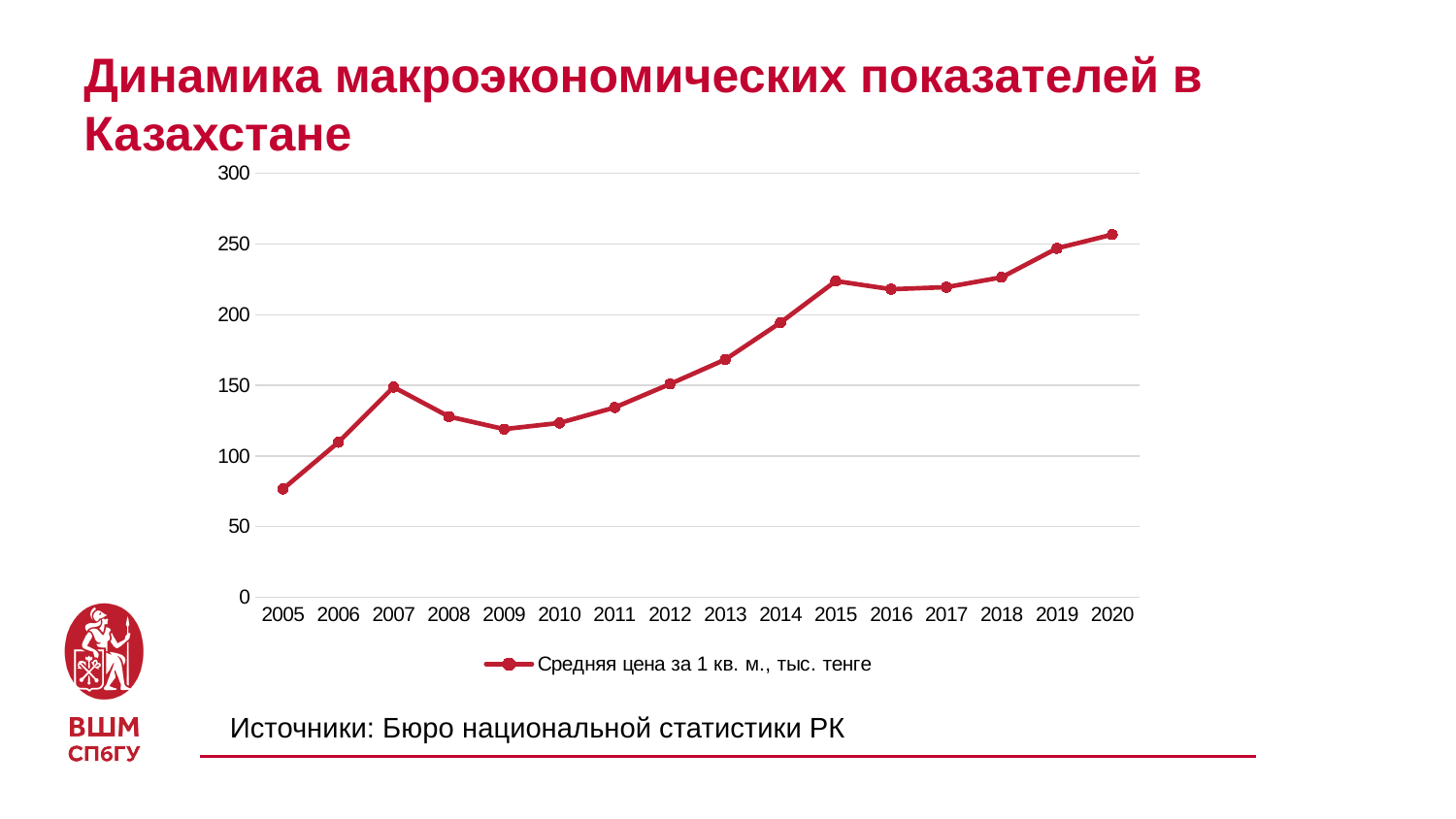

# Динамика макроэкономических показателей в Казахстане

### Chart

| Category |  |
|---|---|
| 2005 | 76.65 |
| 2006 | 109.65 |
| 2007 | 148.75 |
| 2008 | 127.9 |
| 2009 | 119.0 |
| 2010 | 123.35 |
| 2011 | 134.35 |
| 2012 | 150.95 |
| 2013 | 168.25 |
| 2014 | 194.4 |
| 2015 | 223.8 |
| 2016 | 218.0 |
| 2017 | 219.45 |
| 2018 | 226.45 |
| 2019 | 246.95 |
| 2020 | 256.661 |
Источники: Бюро национальной статистики РК